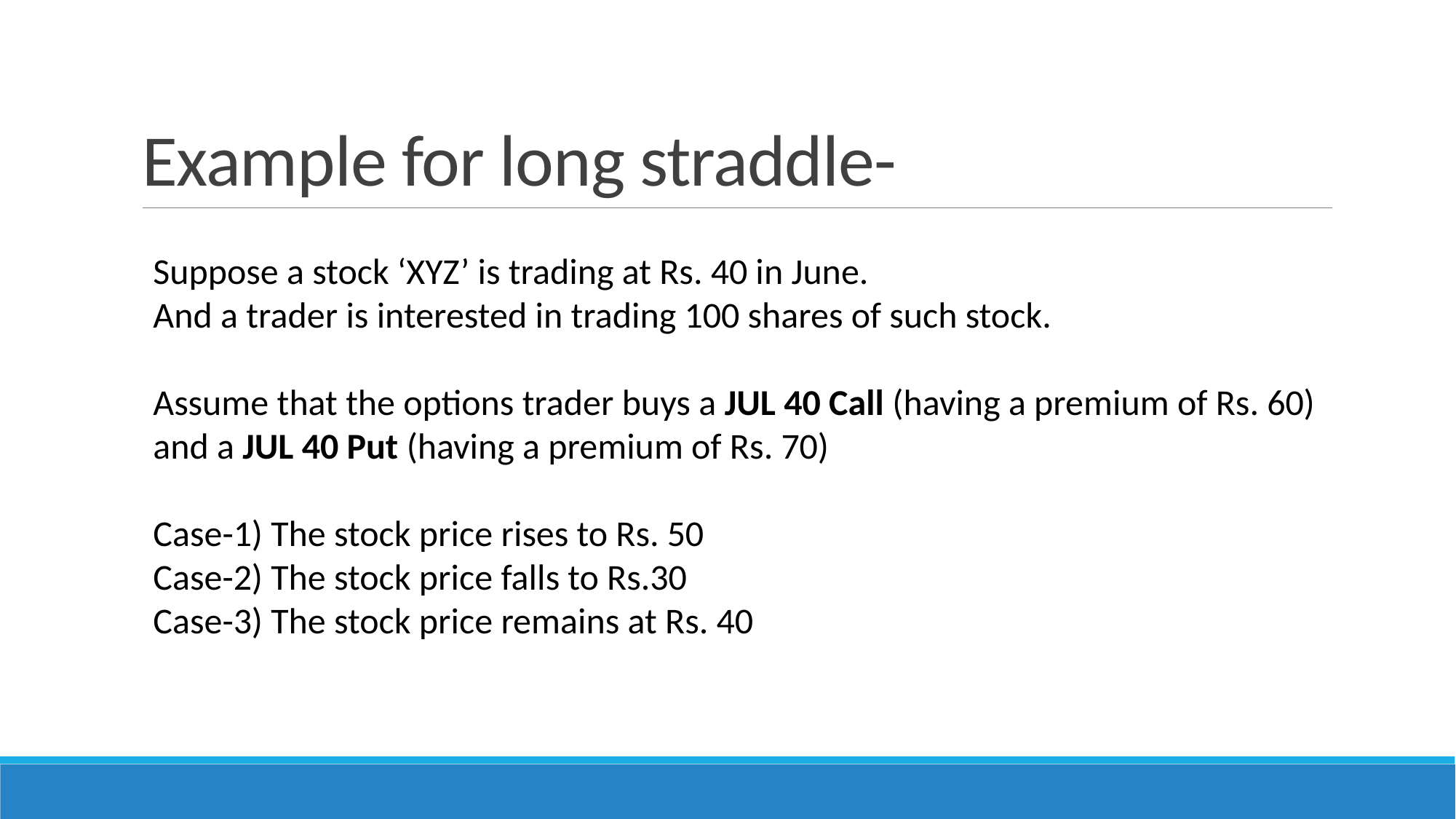

# Example for long straddle-
Suppose a stock ‘XYZ’ is trading at Rs. 40 in June.
And a trader is interested in trading 100 shares of such stock.

Assume that the options trader buys a JUL 40 Call (having a premium of Rs. 60) and a JUL 40 Put (having a premium of Rs. 70)

Case-1) The stock price rises to Rs. 50
Case-2) The stock price falls to Rs.30
Case-3) The stock price remains at Rs. 40